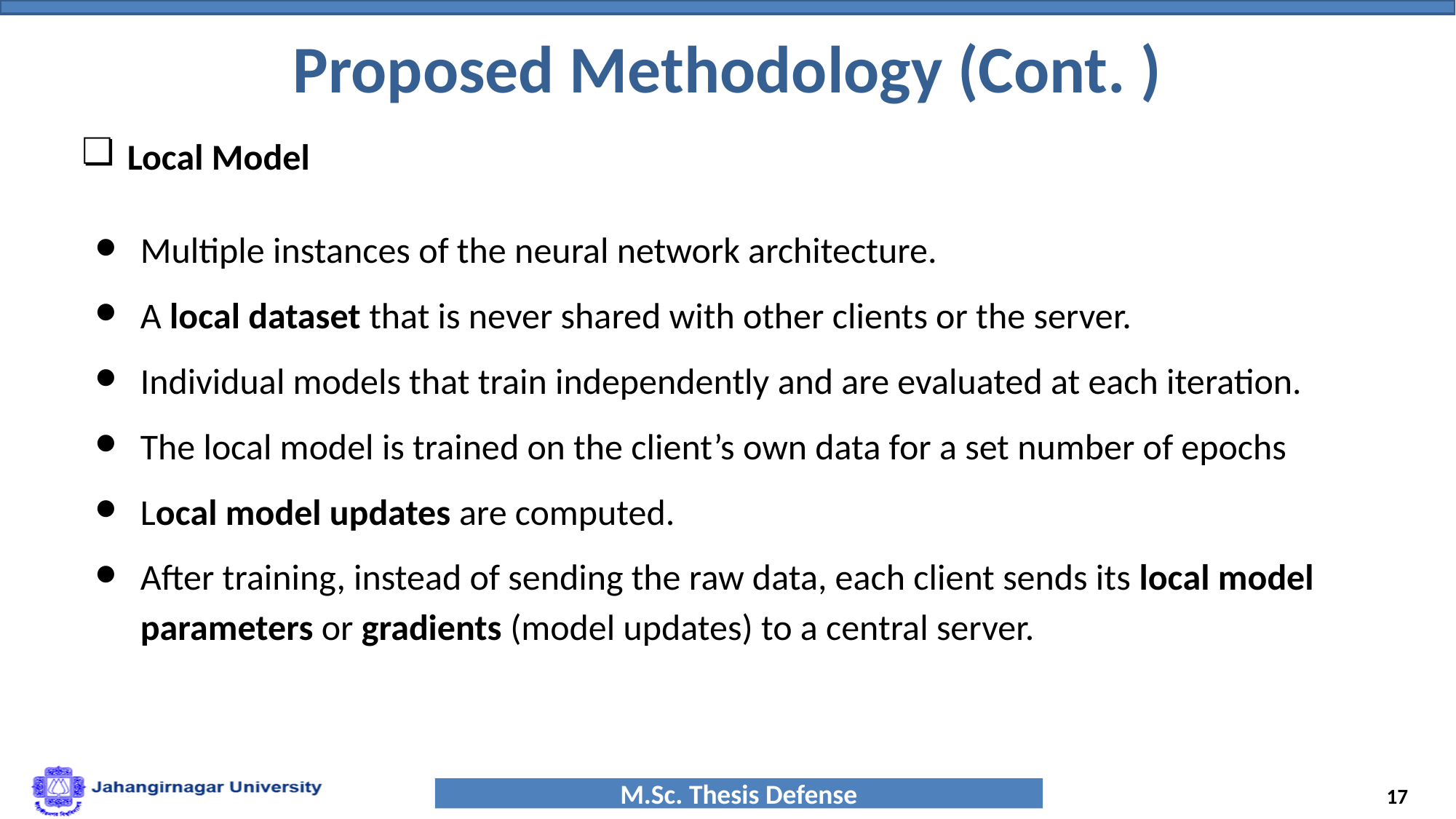

# Proposed Methodology (Cont. )
Local Model
Multiple instances of the neural network architecture.
A local dataset that is never shared with other clients or the server.
Individual models that train independently and are evaluated at each iteration.
The local model is trained on the client’s own data for a set number of epochs
Local model updates are computed.
After training, instead of sending the raw data, each client sends its local model parameters or gradients (model updates) to a central server.
17